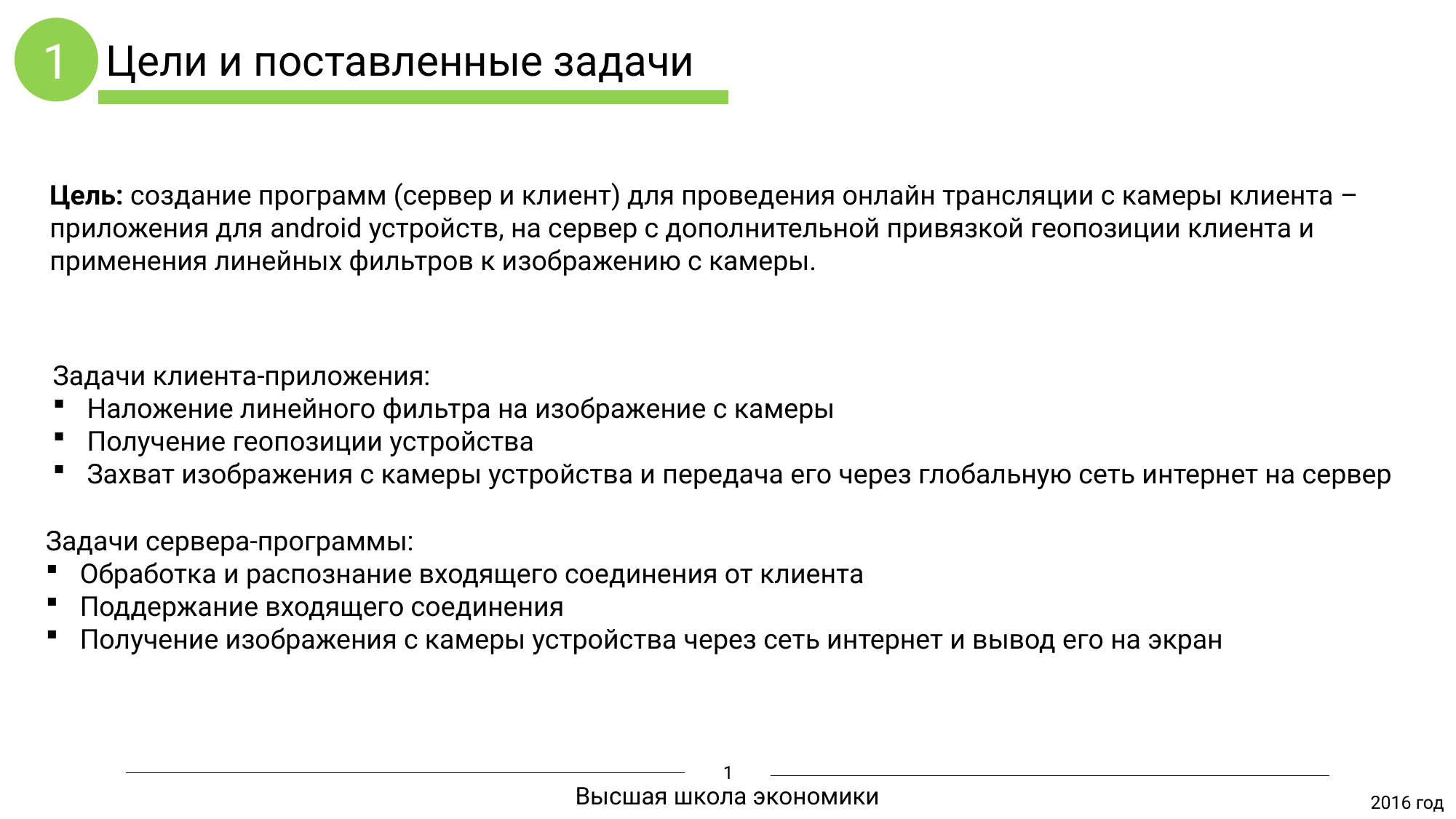

1
Цели и поставленные задачи

Цель: создание программ (сервер и клиент) для проведения онлайн трансляции с камеры клиента – приложения для android устройств, на сервер с дополнительной привязкой геопозиции клиента и применения линейных фильтров к изображению с камеры.
Задачи клиента-приложения:
Наложение линейного фильтра на изображение с камеры
Получение геопозиции устройства
Захват изображения с камеры устройства и передача его через глобальную сеть интернет на сервер
Задачи сервера-программы:
Обработка и распознание входящего соединения от клиента
Поддержание входящего соединения
Получение изображения с камеры устройства через сеть интернет и вывод его на экран
1
Высшая школа экономики
2016 год